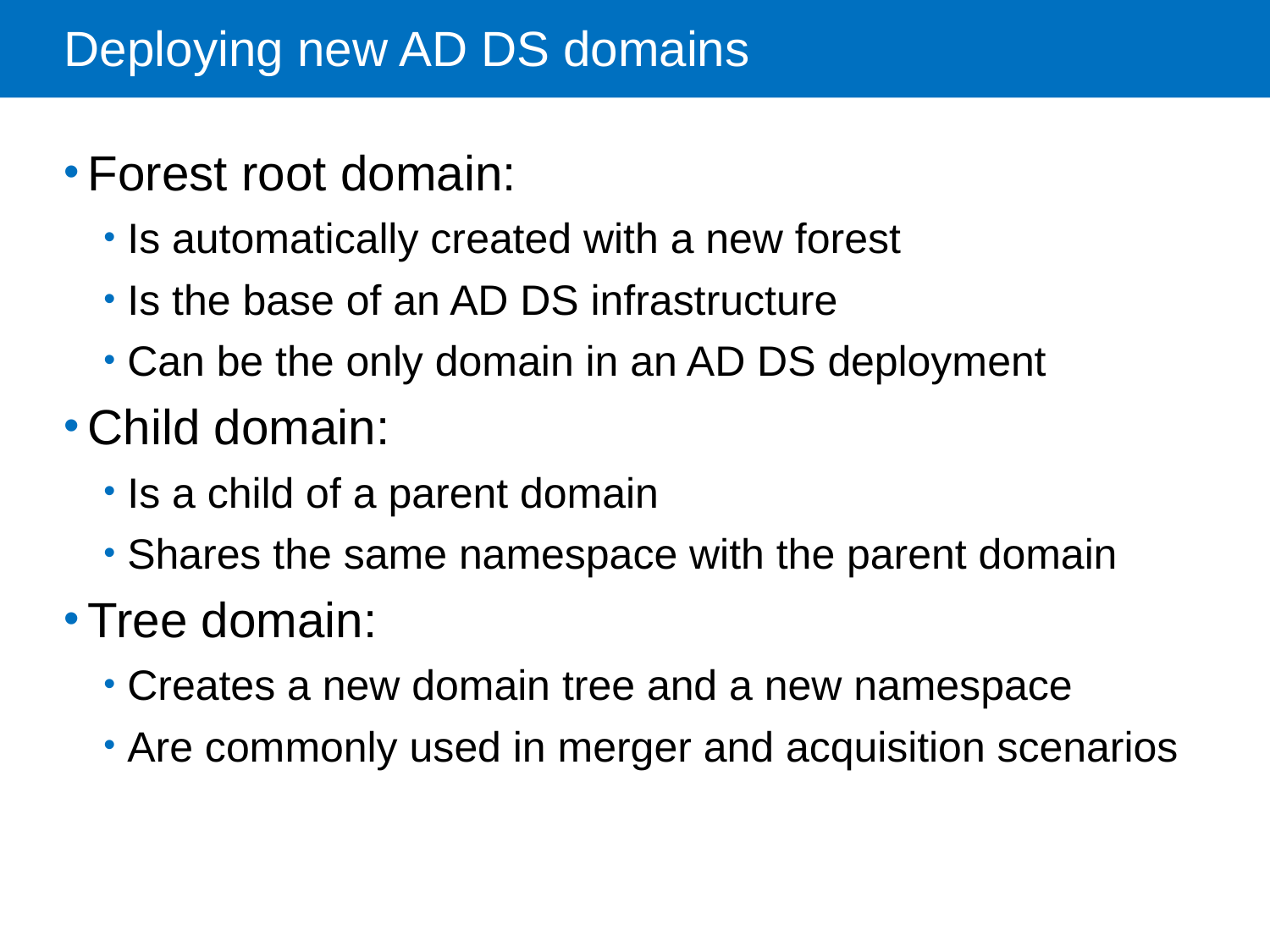

# Deploying new AD DS domains
Forest root domain:
Is automatically created with a new forest
Is the base of an AD DS infrastructure
Can be the only domain in an AD DS deployment
Child domain:
Is a child of a parent domain
Shares the same namespace with the parent domain
Tree domain:
Creates a new domain tree and a new namespace
Are commonly used in merger and acquisition scenarios